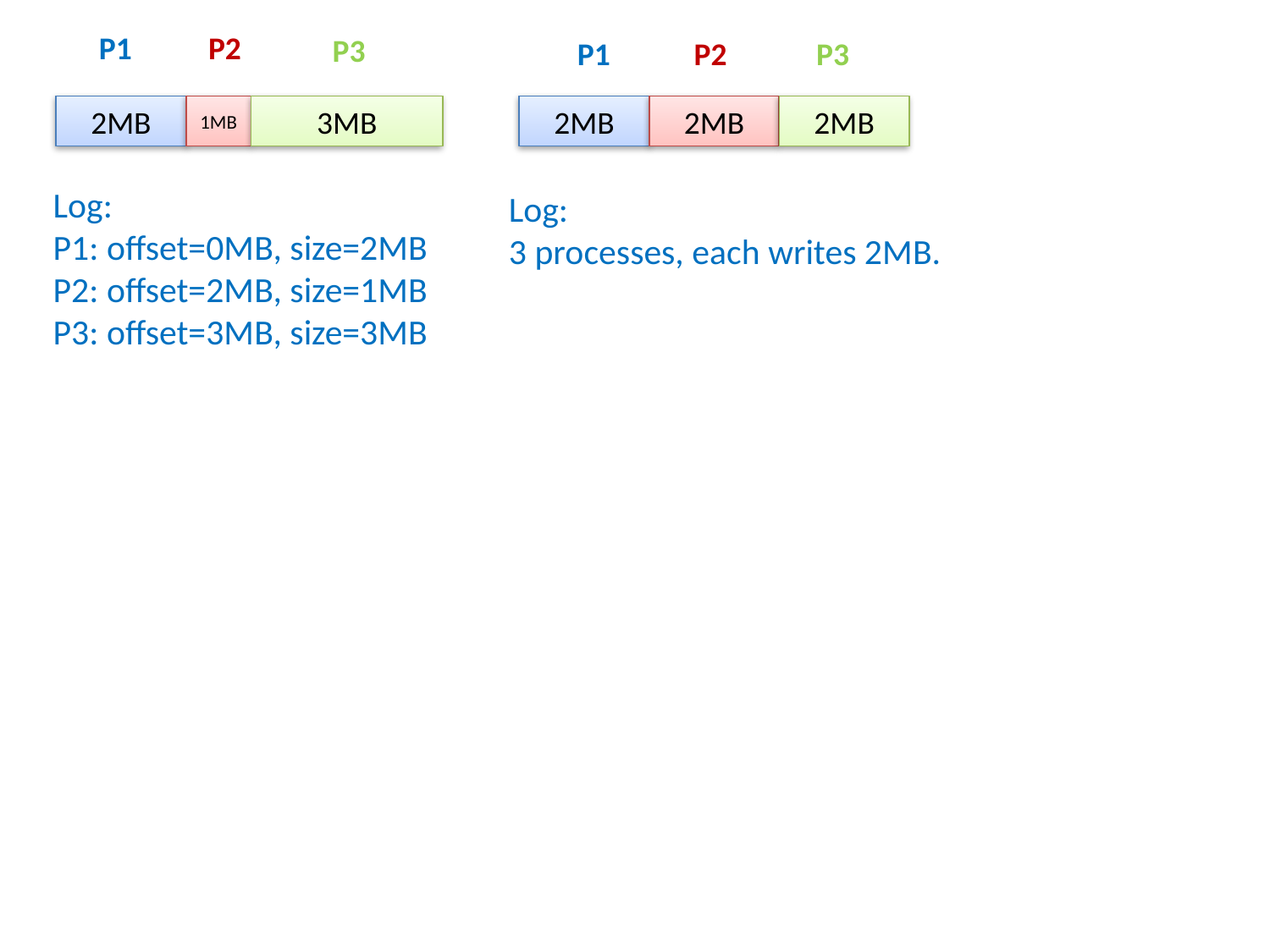

P1
P2
P3
P1
P2
P3
2MB
1MB
3MB
2MB
2MB
2MB
Log:
P1: offset=0MB, size=2MB
P2: offset=2MB, size=1MB
P3: offset=3MB, size=3MB

Log:
3 processes, each writes 2MB.